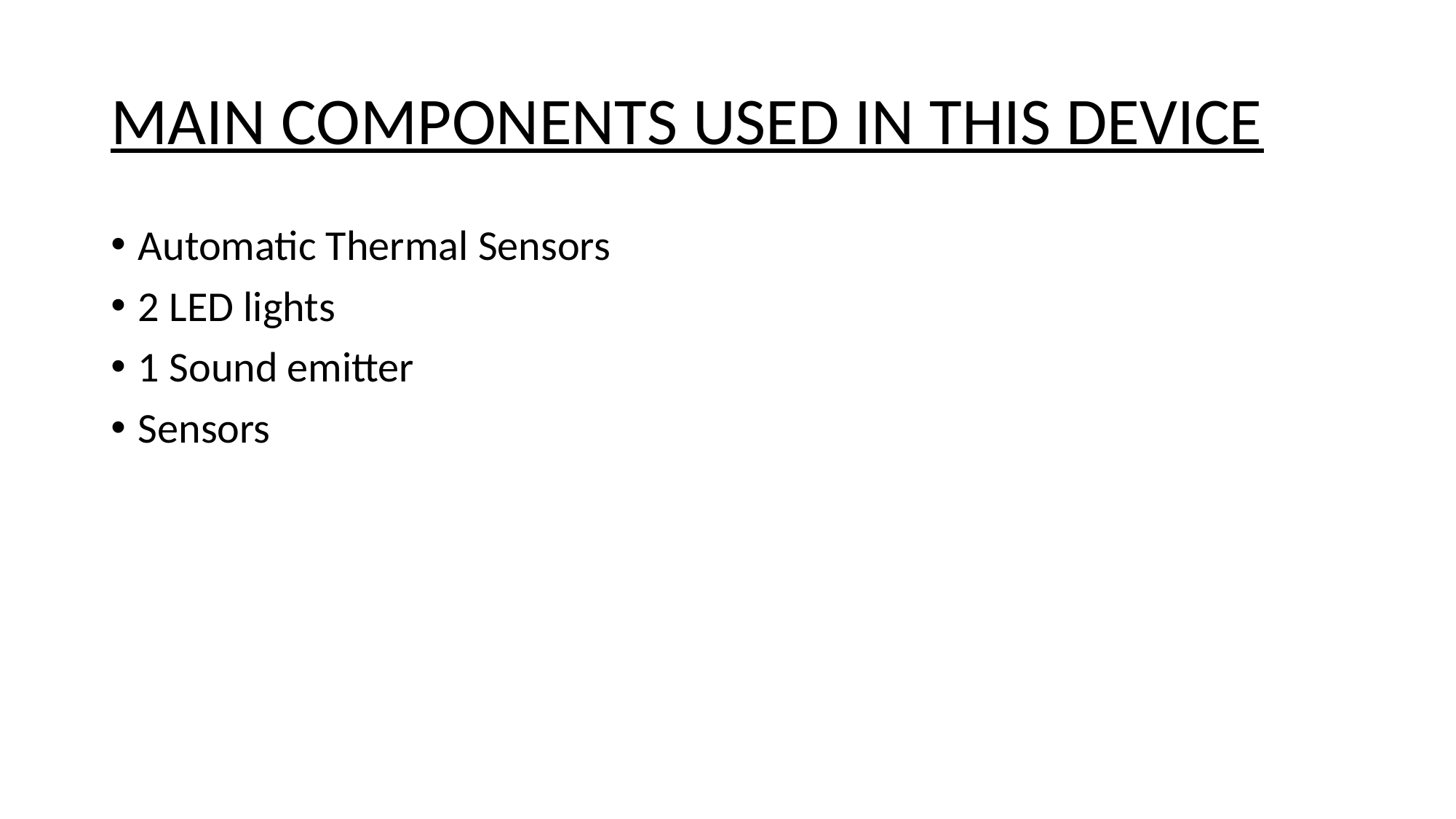

# MAIN COMPONENTS USED IN THIS DEVICE
Automatic Thermal Sensors
2 LED lights
1 Sound emitter
Sensors